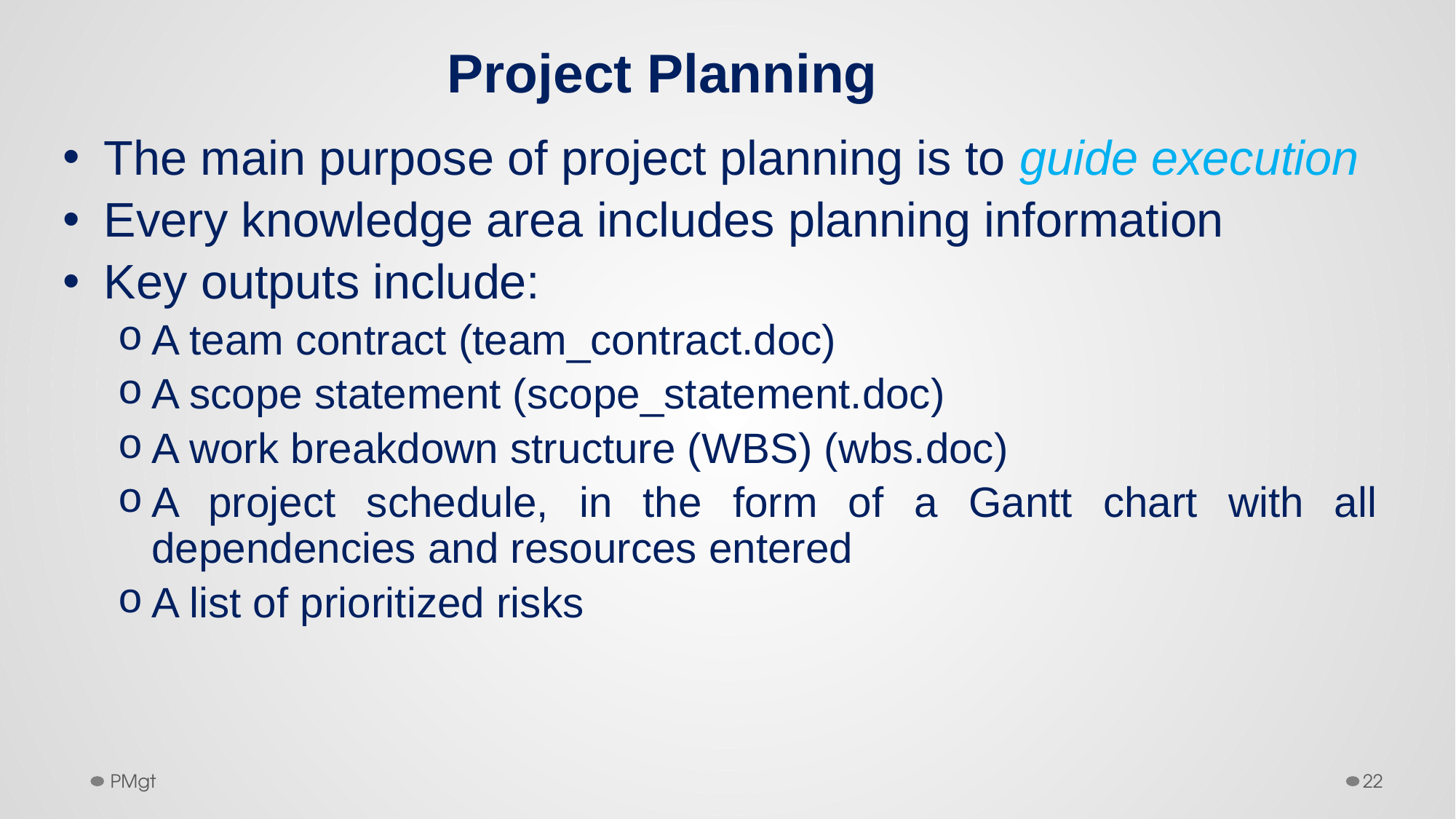

# Project Planning
The main purpose of project planning is to guide execution
Every knowledge area includes planning information
Key outputs include:
A team contract (team_contract.doc)
A scope statement (scope_statement.doc)
A work breakdown structure (WBS) (wbs.doc)
A project schedule, in the form of a Gantt chart with all dependencies and resources entered
A list of prioritized risks
PMgt
22